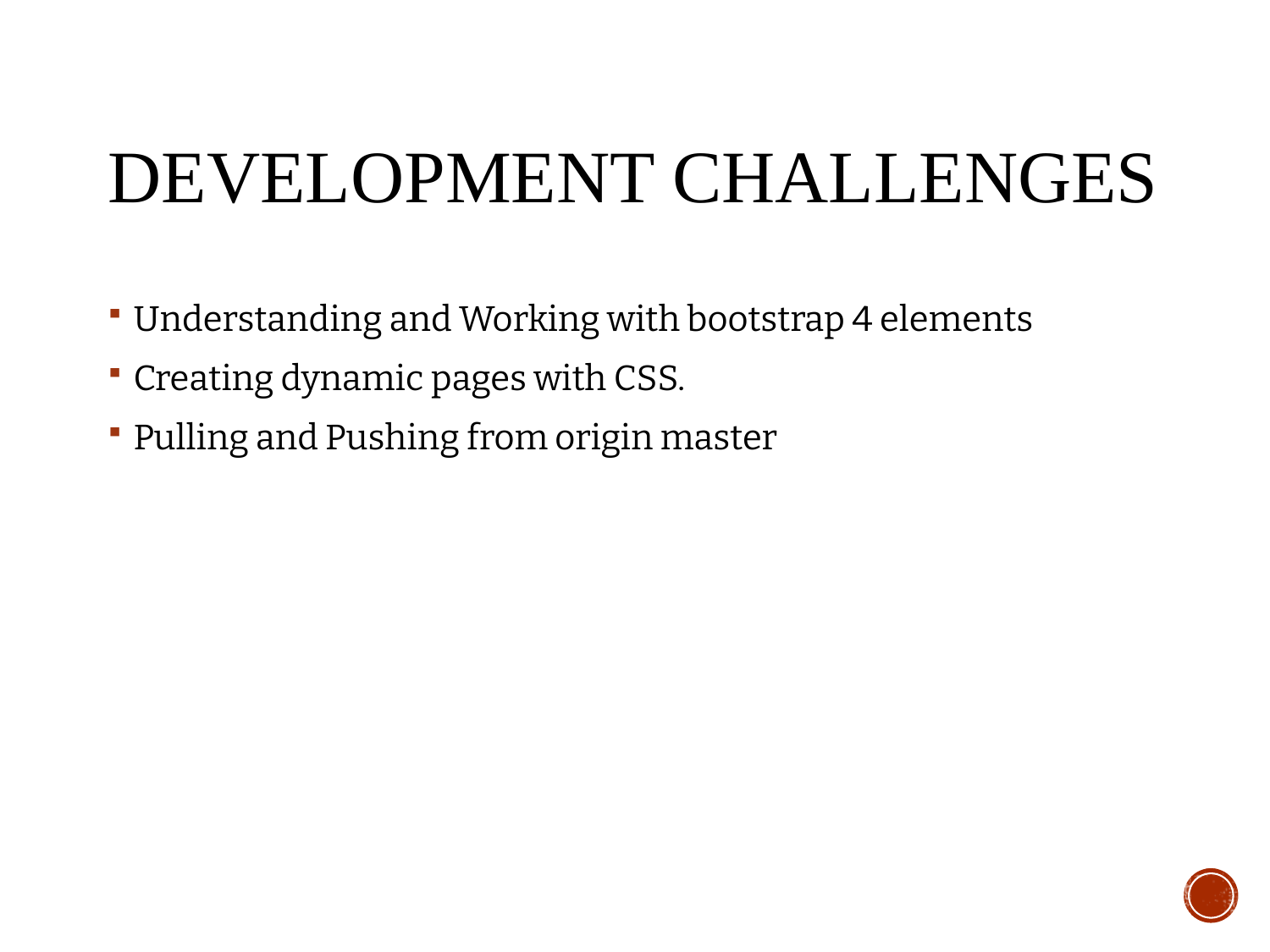

# Development Challenges
Understanding and Working with bootstrap 4 elements
Creating dynamic pages with CSS.
Pulling and Pushing from origin master